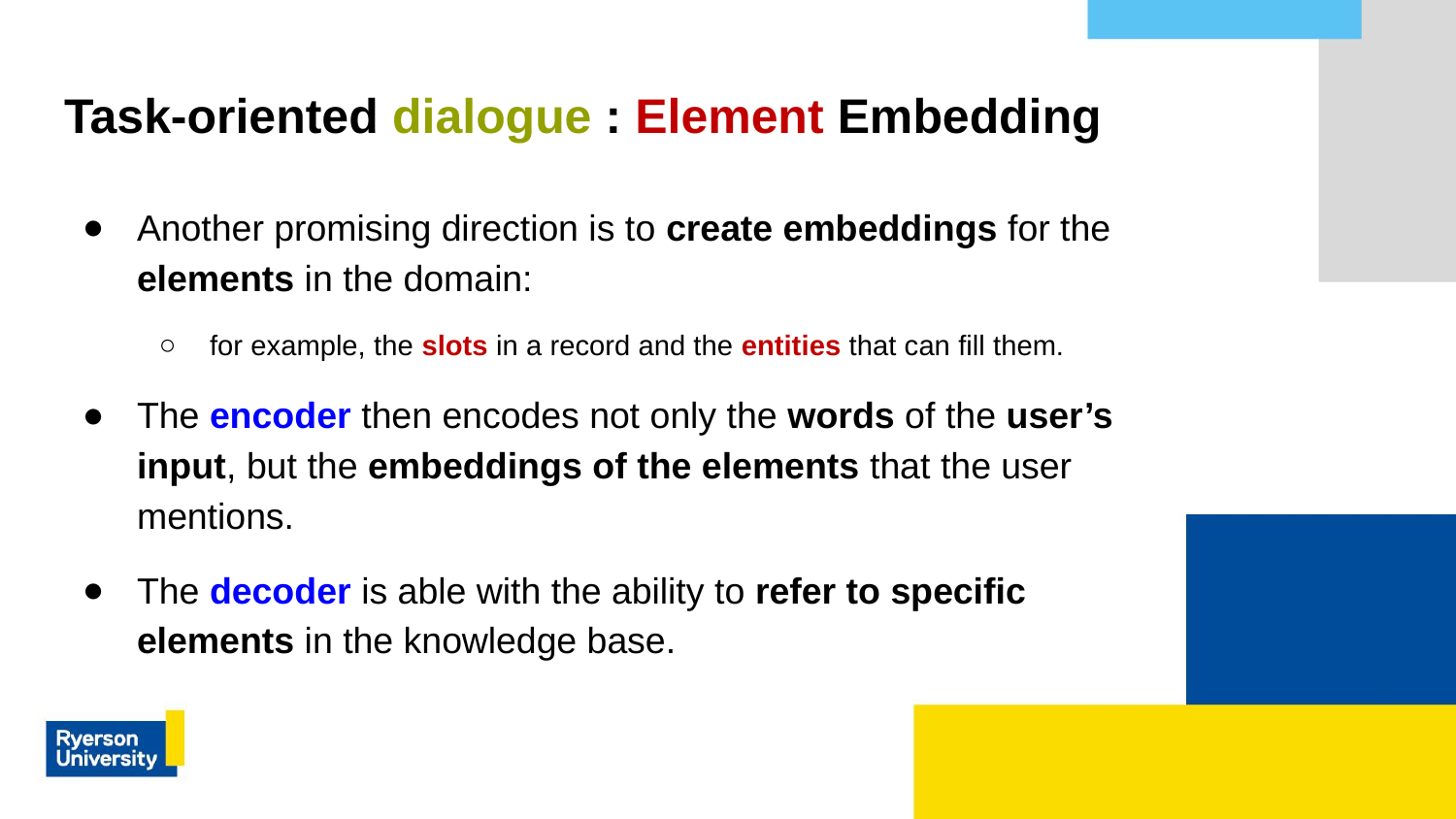

# Task-oriented dialogue : Element Embedding
Another promising direction is to create embeddings for the elements in the domain:
for example, the slots in a record and the entities that can fill them.
The encoder then encodes not only the words of the user’s input, but the embeddings of the elements that the user mentions.
The decoder is able with the ability to refer to specific elements in the knowledge base.